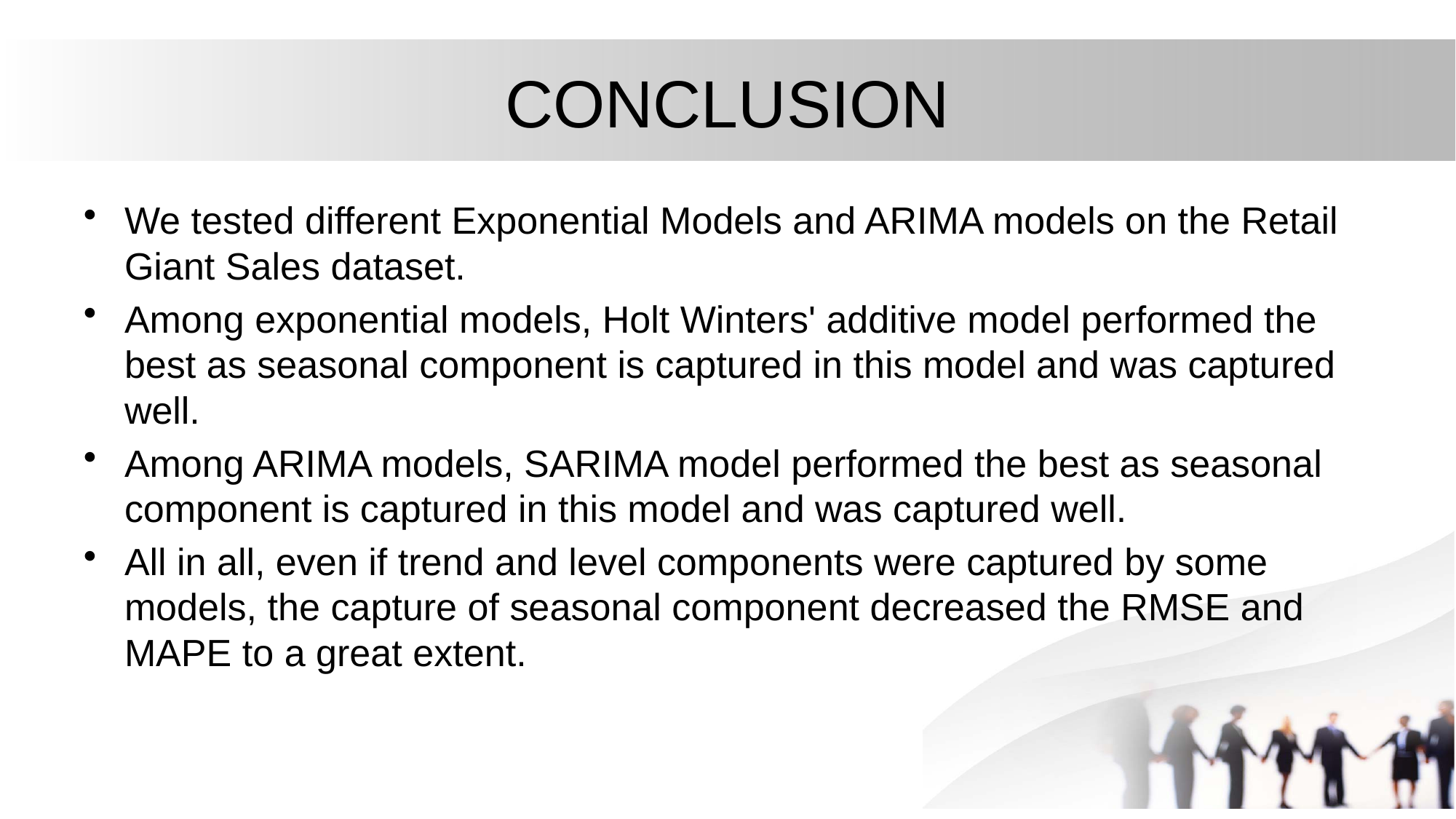

# CONCLUSION
We tested different Exponential Models and ARIMA models on the Retail Giant Sales dataset.
Among exponential models, Holt Winters' additive model performed the best as seasonal component is captured in this model and was captured well.
Among ARIMA models, SARIMA model performed the best as seasonal component is captured in this model and was captured well.
All in all, even if trend and level components were captured by some models, the capture of seasonal component decreased the RMSE and MAPE to a great extent.